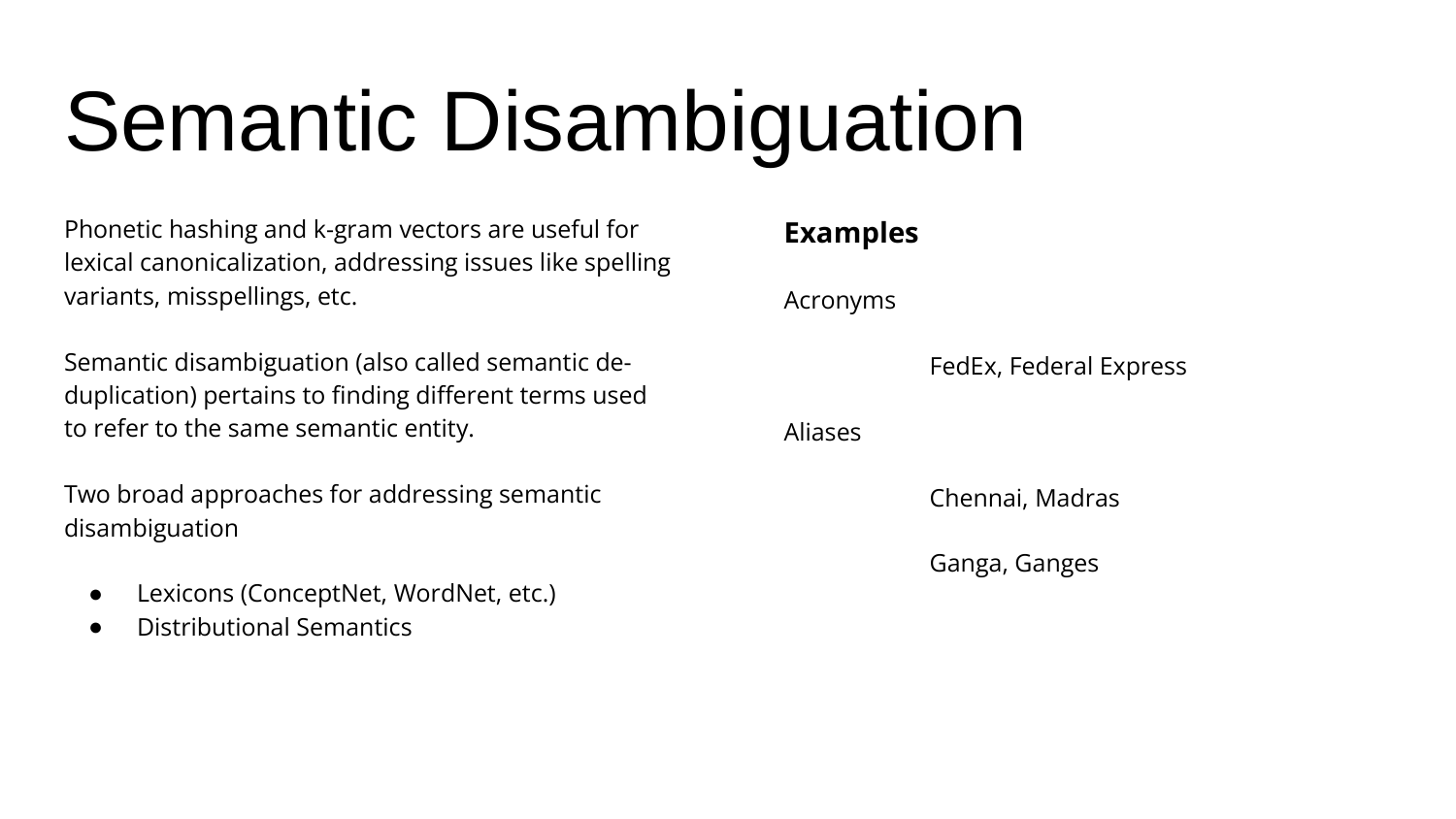

# Semantic Disambiguation
Phonetic hashing and k-gram vectors are useful for lexical canonicalization, addressing issues like spelling variants, misspellings, etc.
Semantic disambiguation (also called semantic de-duplication) pertains to finding different terms used to refer to the same semantic entity.
Two broad approaches for addressing semantic disambiguation
Lexicons (ConceptNet, WordNet, etc.)
Distributional Semantics
Examples
Acronyms
	FedEx, Federal Express
Aliases
	Chennai, Madras
	Ganga, Ganges